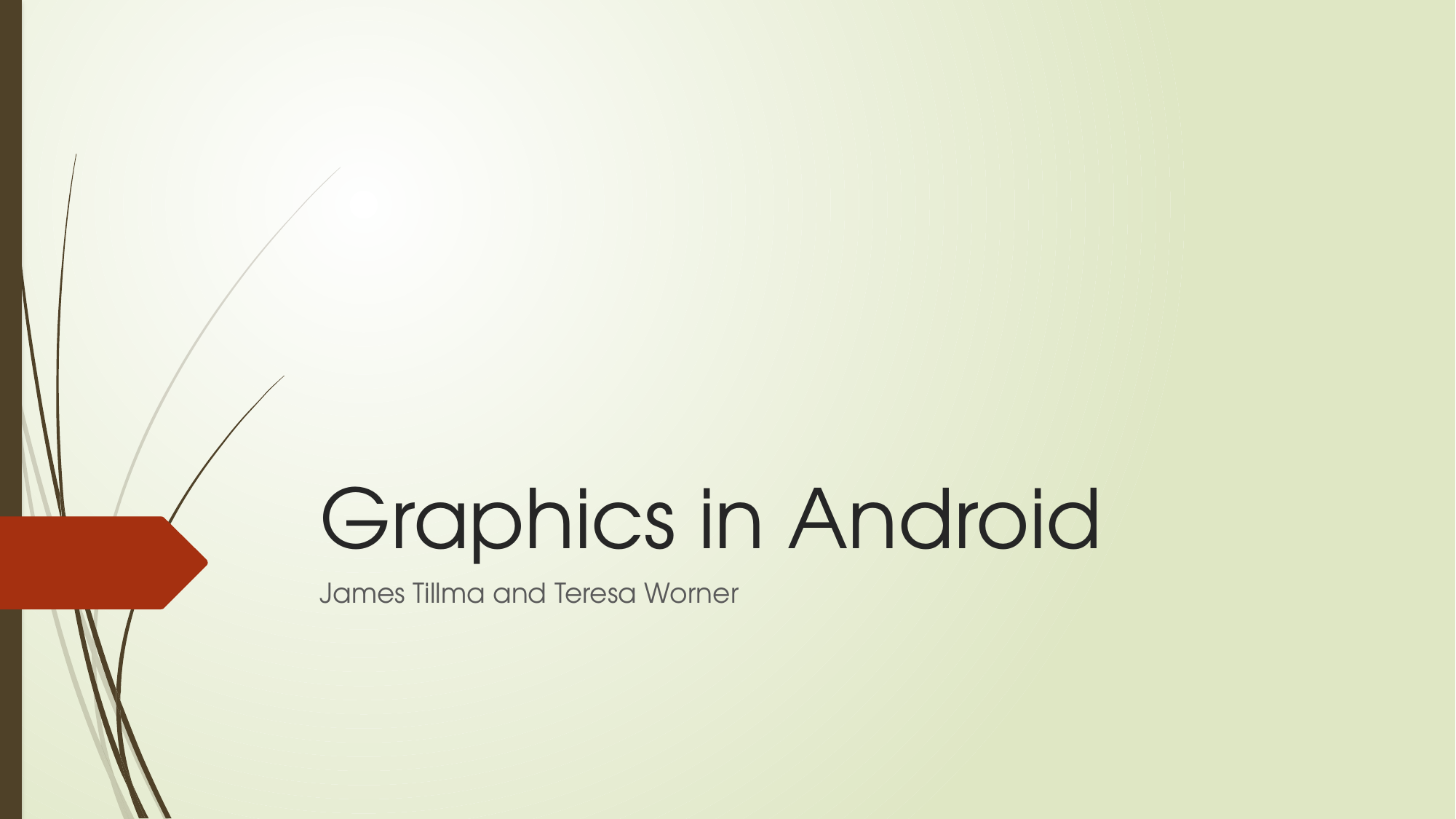

# Graphics in Android
James Tillma and Teresa Worner